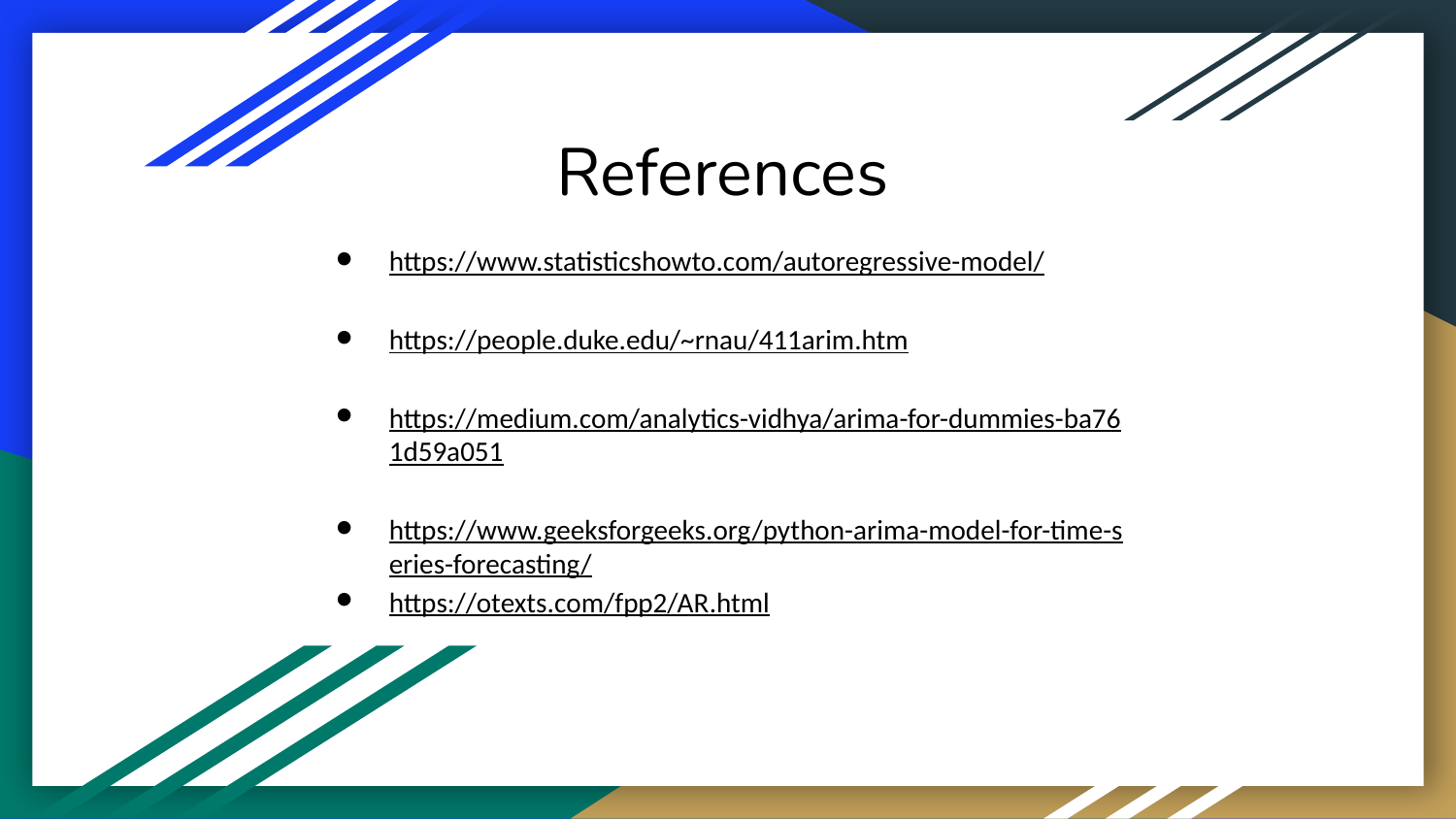

# References
https://www.statisticshowto.com/autoregressive-model/

https://people.duke.edu/~rnau/411arim.htm

https://medium.com/analytics-vidhya/arima-for-dummies-ba761d59a051

https://www.geeksforgeeks.org/python-arima-model-for-time-series-forecasting/
https://otexts.com/fpp2/AR.html